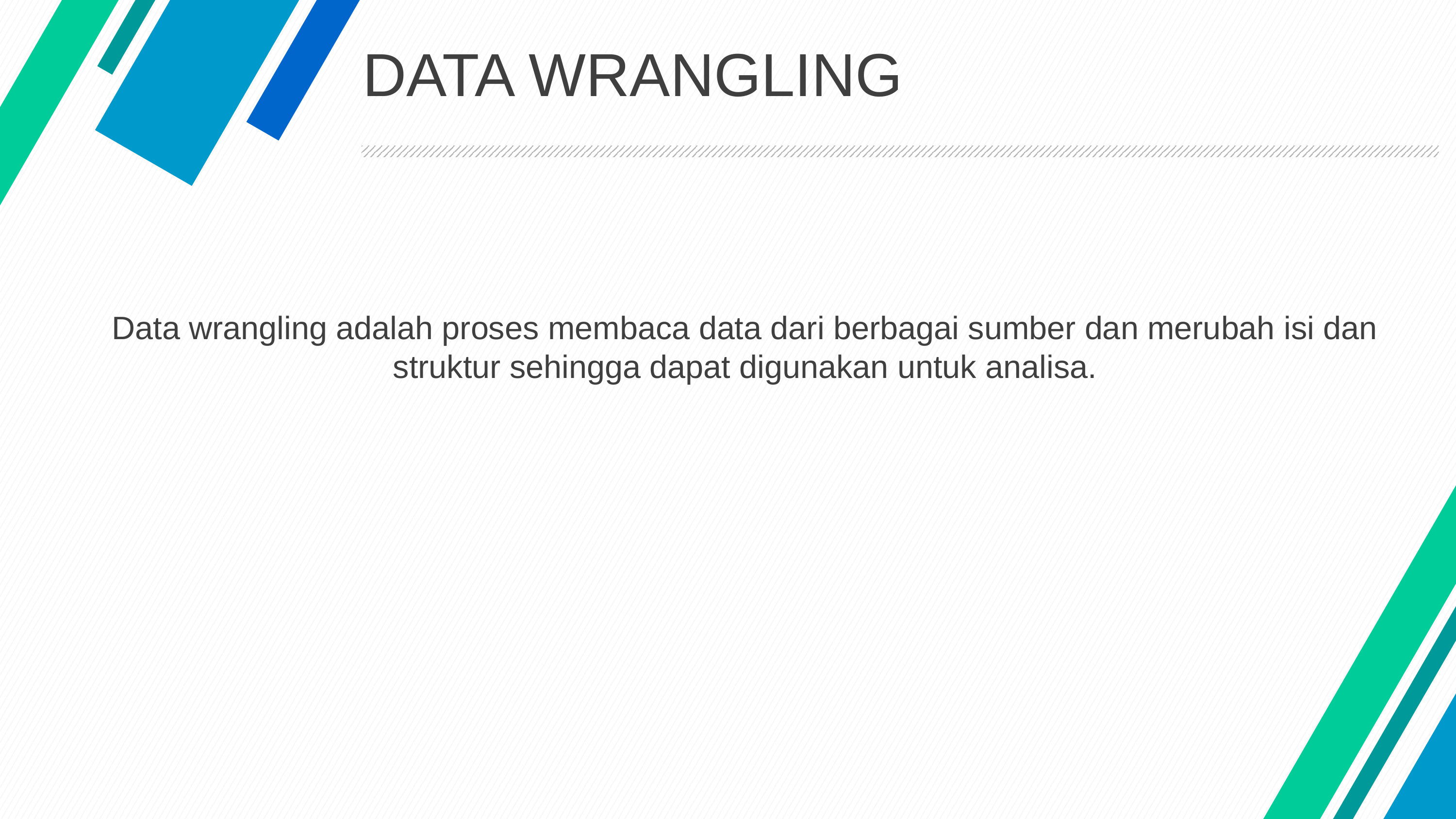

# DATA WRANGLING
Data wrangling adalah proses membaca data dari berbagai sumber dan merubah isi dan struktur sehingga dapat digunakan untuk analisa.